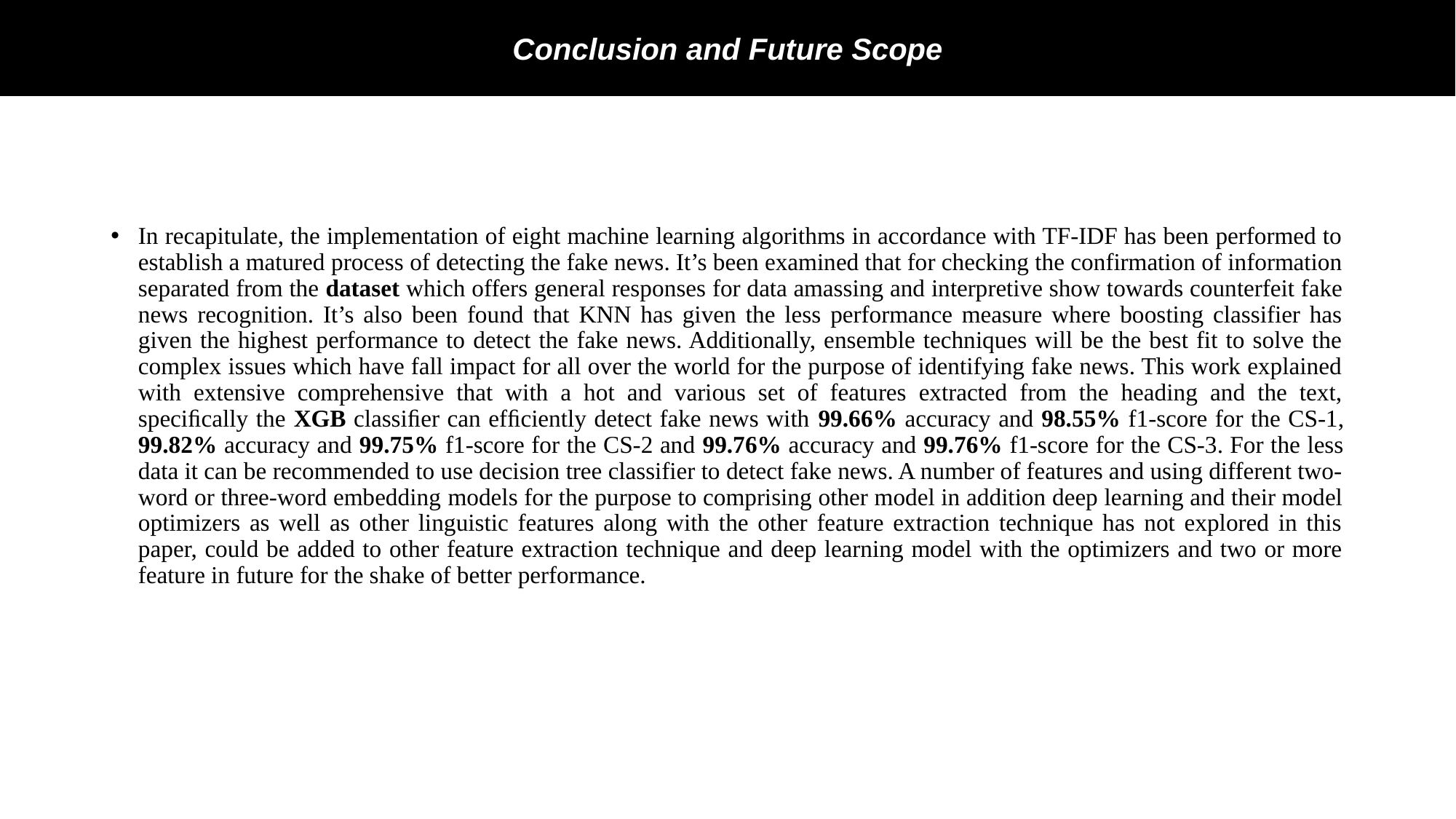

Conclusion and Future Scope
In recapitulate, the implementation of eight machine learning algorithms in accordance with TF-IDF has been performed to establish a matured process of detecting the fake news. It’s been examined that for checking the confirmation of information separated from the dataset which offers general responses for data amassing and interpretive show towards counterfeit fake news recognition. It’s also been found that KNN has given the less performance measure where boosting classifier has given the highest performance to detect the fake news. Additionally, ensemble techniques will be the best fit to solve the complex issues which have fall impact for all over the world for the purpose of identifying fake news. This work explained with extensive comprehensive that with a hot and various set of features extracted from the heading and the text, speciﬁcally the XGB classiﬁer can efﬁciently detect fake news with 99.66% accuracy and 98.55% f1-score for the CS-1, 99.82% accuracy and 99.75% f1-score for the CS-2 and 99.76% accuracy and 99.76% f1-score for the CS-3. For the less data it can be recommended to use decision tree classifier to detect fake news. A number of features and using different two-word or three-word embedding models for the purpose to comprising other model in addition deep learning and their model optimizers as well as other linguistic features along with the other feature extraction technique has not explored in this paper, could be added to other feature extraction technique and deep learning model with the optimizers and two or more feature in future for the shake of better performance.